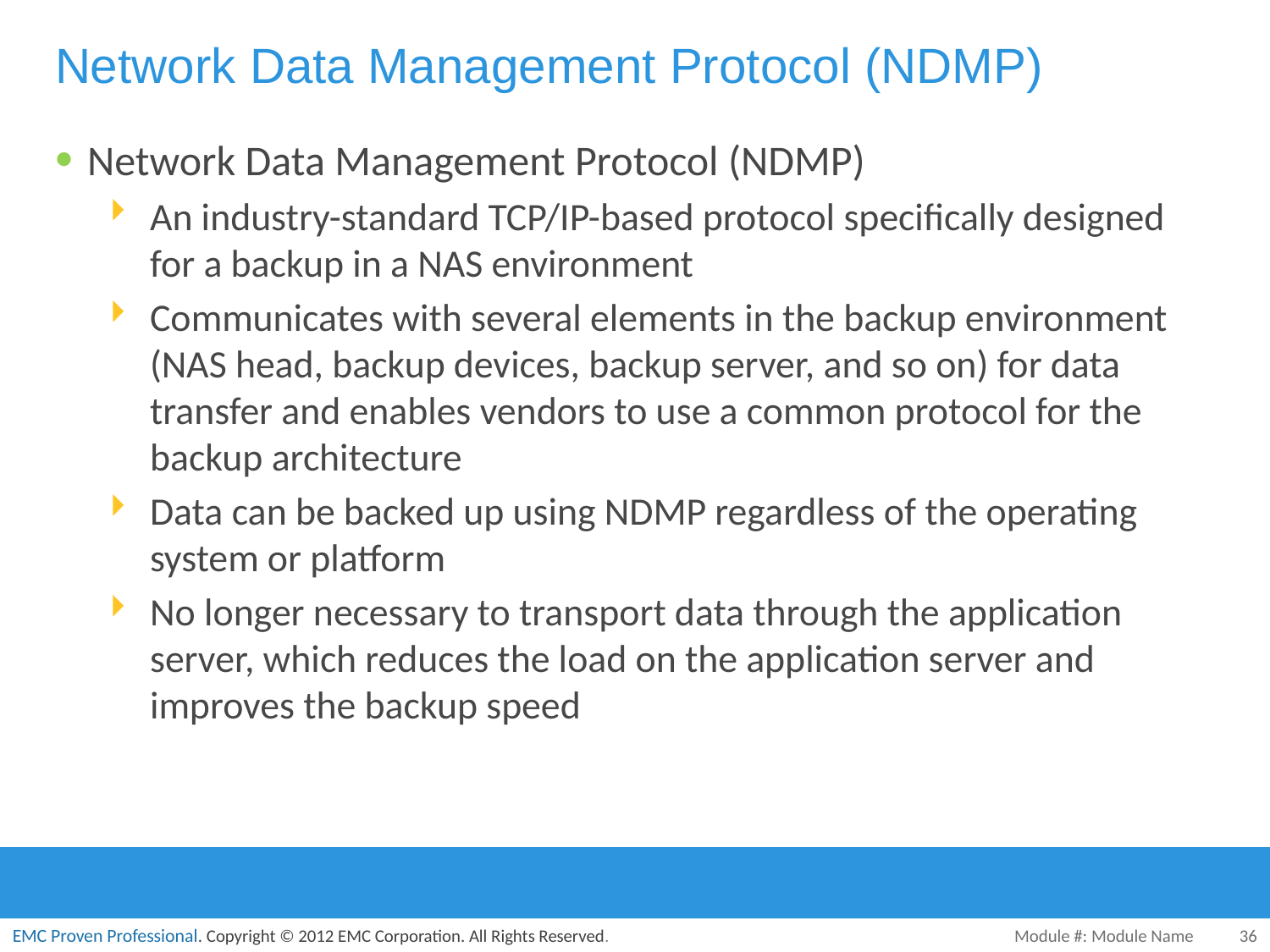

# Network Data Management Protocol (NDMP)
Network Data Management Protocol (NDMP)
An industry-standard TCP/IP-based protocol specifically designed for a backup in a NAS environment
Communicates with several elements in the backup environment (NAS head, backup devices, backup server, and so on) for data transfer and enables vendors to use a common protocol for the backup architecture
Data can be backed up using NDMP regardless of the operating system or platform
No longer necessary to transport data through the application server, which reduces the load on the application server and improves the backup speed
Module #: Module Name
36